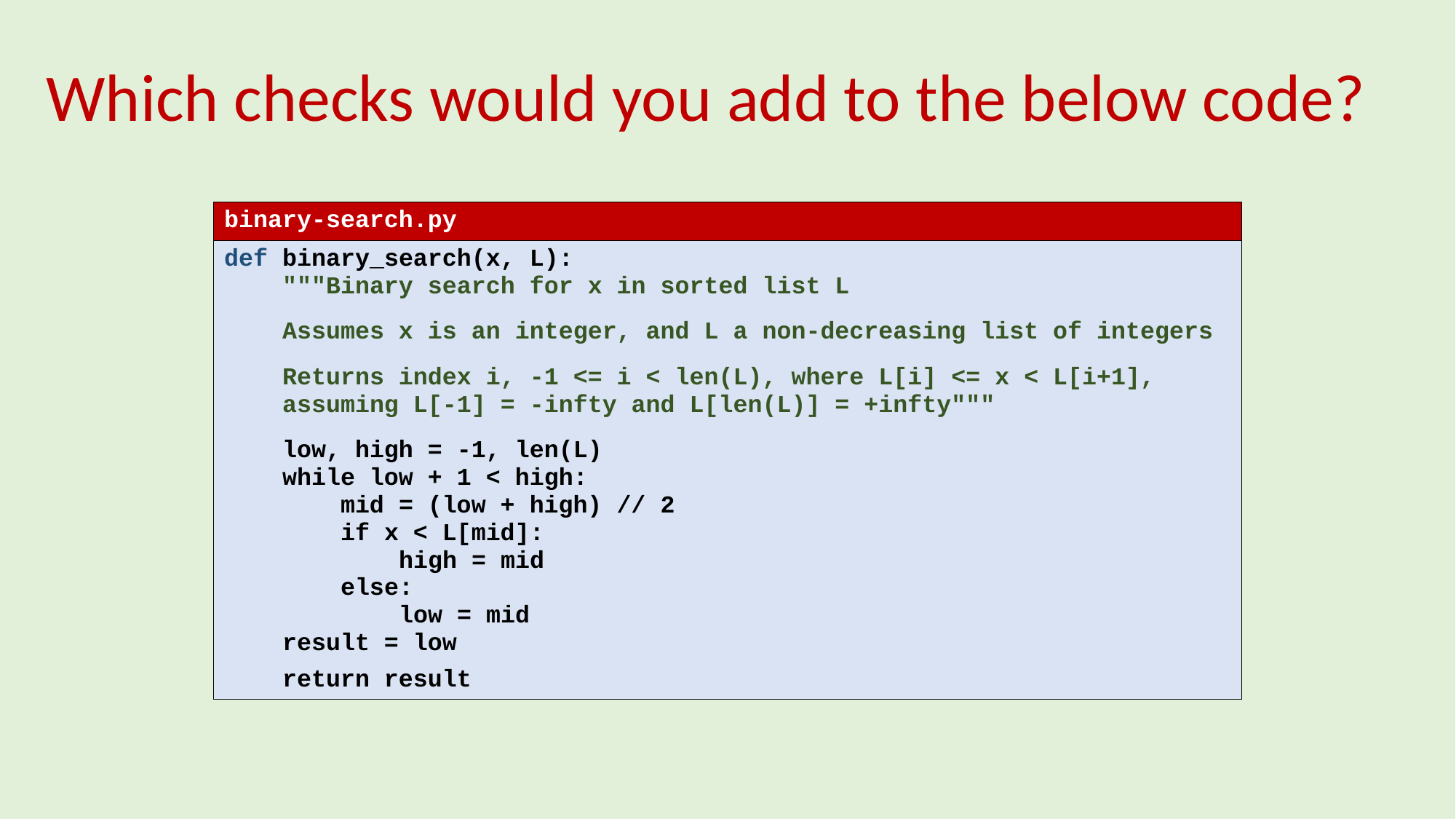

# Which checks would you add to the below code?
| binary-search.py |
| --- |
| def binary\_search(x, L): """Binary search for x in sorted list L Assumes x is an integer, and L a non-decreasing list of integers Returns index i, -1 <= i < len(L), where L[i] <= x < L[i+1], assuming L[-1] = -infty and L[len(L)] = +infty""" low, high = -1, len(L) while low + 1 < high: mid = (low + high) // 2 if x < L[mid]: high = mid else: low = mid result = low return result |